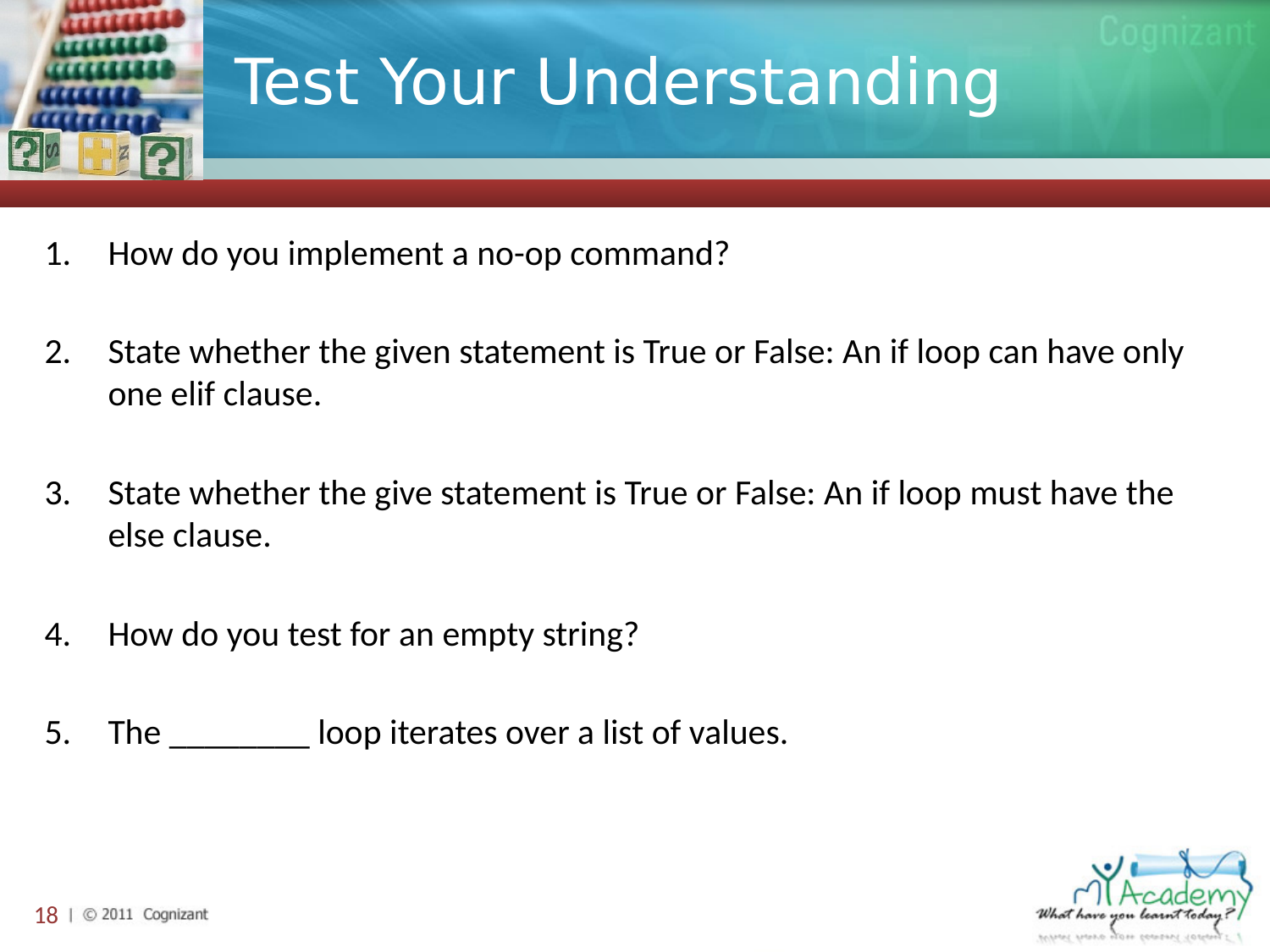

# Test Your Understanding
How do you implement a no-op command?

State whether the given statement is True or False: An if loop can have only one elif clause.

State whether the give statement is True or False: An if loop must have the else clause.

How do you test for an empty string?

The ________ loop iterates over a list of values.

18